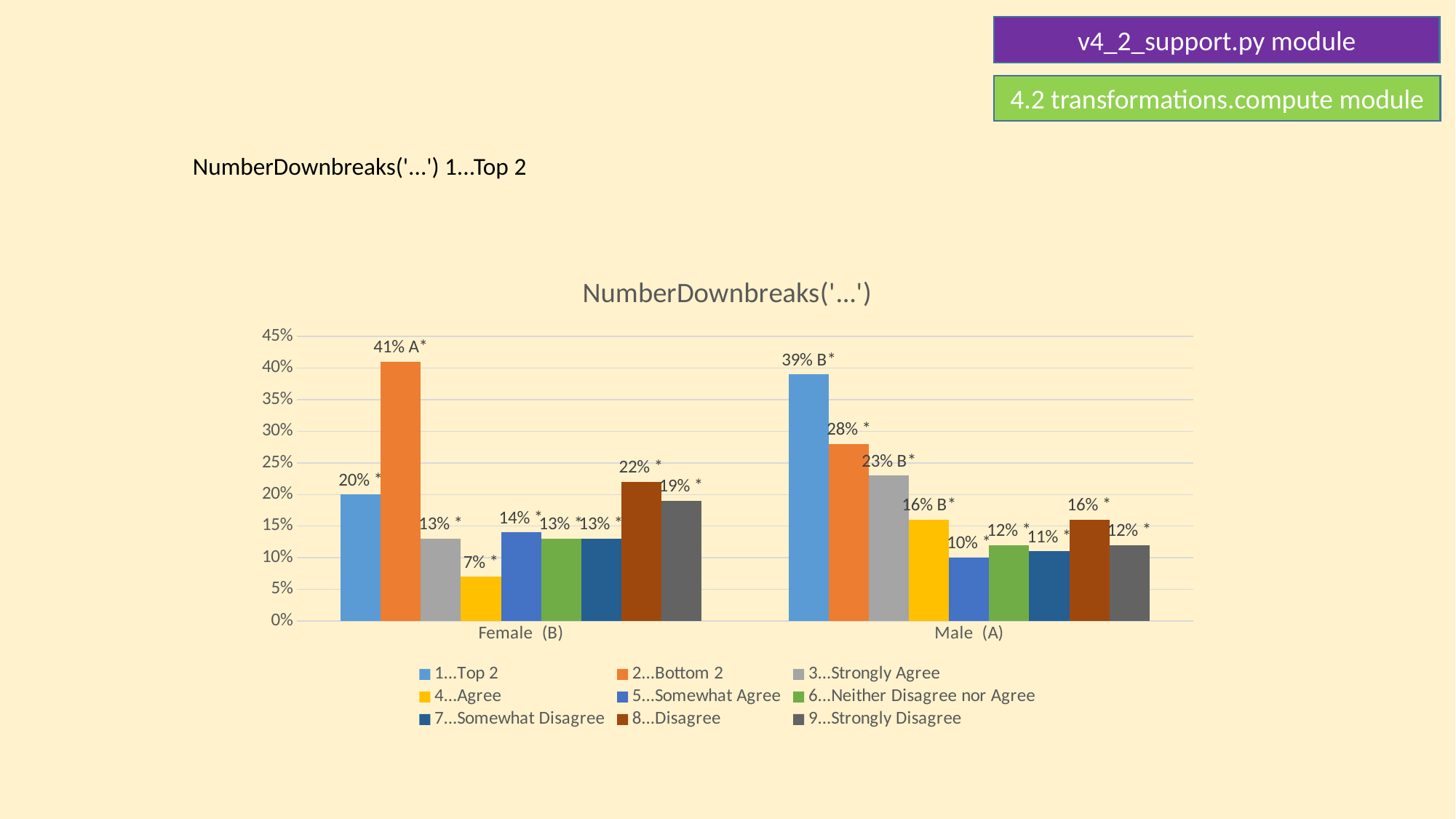

4.2 transformations.compute module
# NumberDownbreaks('...') 1...Top 2

### Chart: NumberDownbreaks('...')

| Category | 1...Top 2 | 2...Bottom 2 | 3...Strongly Agree | 4...Agree | 5...Somewhat Agree | 6...Neither Disagree nor Agree | 7...Somewhat Disagree | 8...Disagree | 9...Strongly Disagree |
|---|---|---|---|---|---|---|---|---|---|
| Female  (B) | 0.2 | 0.41 | 0.13 | 0.07 | 0.14 | 0.13 | 0.13 | 0.22 | 0.19 |
| Male  (A) | 0.39 | 0.28 | 0.23 | 0.16 | 0.1 | 0.12 | 0.11 | 0.16 | 0.12 |